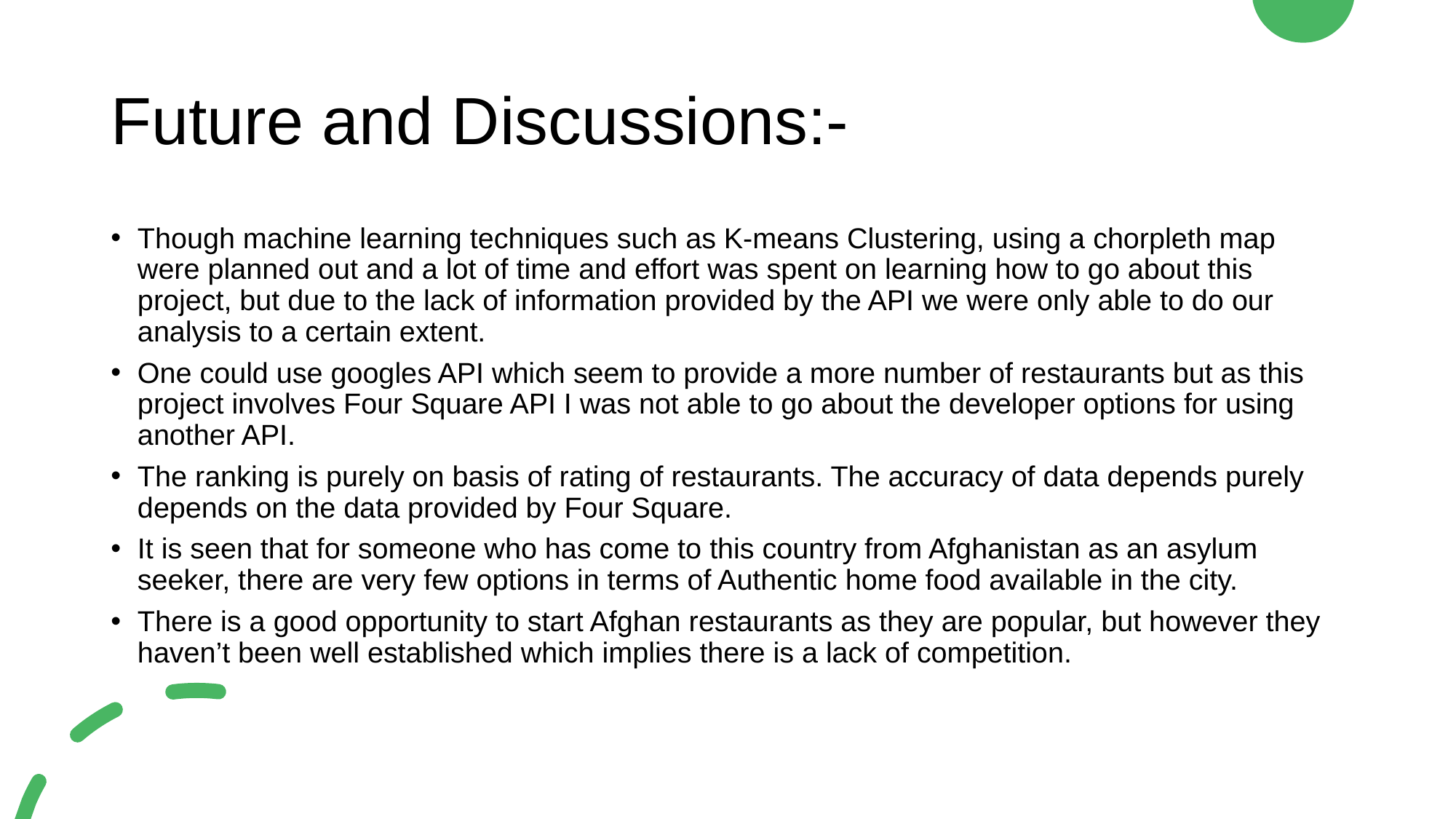

# Future and Discussions:-
Though machine learning techniques such as K-means Clustering, using a chorpleth map were planned out and a lot of time and effort was spent on learning how to go about this project, but due to the lack of information provided by the API we were only able to do our analysis to a certain extent.
One could use googles API which seem to provide a more number of restaurants but as this project involves Four Square API I was not able to go about the developer options for using another API.
The ranking is purely on basis of rating of restaurants. The accuracy of data depends purely depends on the data provided by Four Square.
It is seen that for someone who has come to this country from Afghanistan as an asylum seeker, there are very few options in terms of Authentic home food available in the city.
There is a good opportunity to start Afghan restaurants as they are popular, but however they haven’t been well established which implies there is a lack of competition.